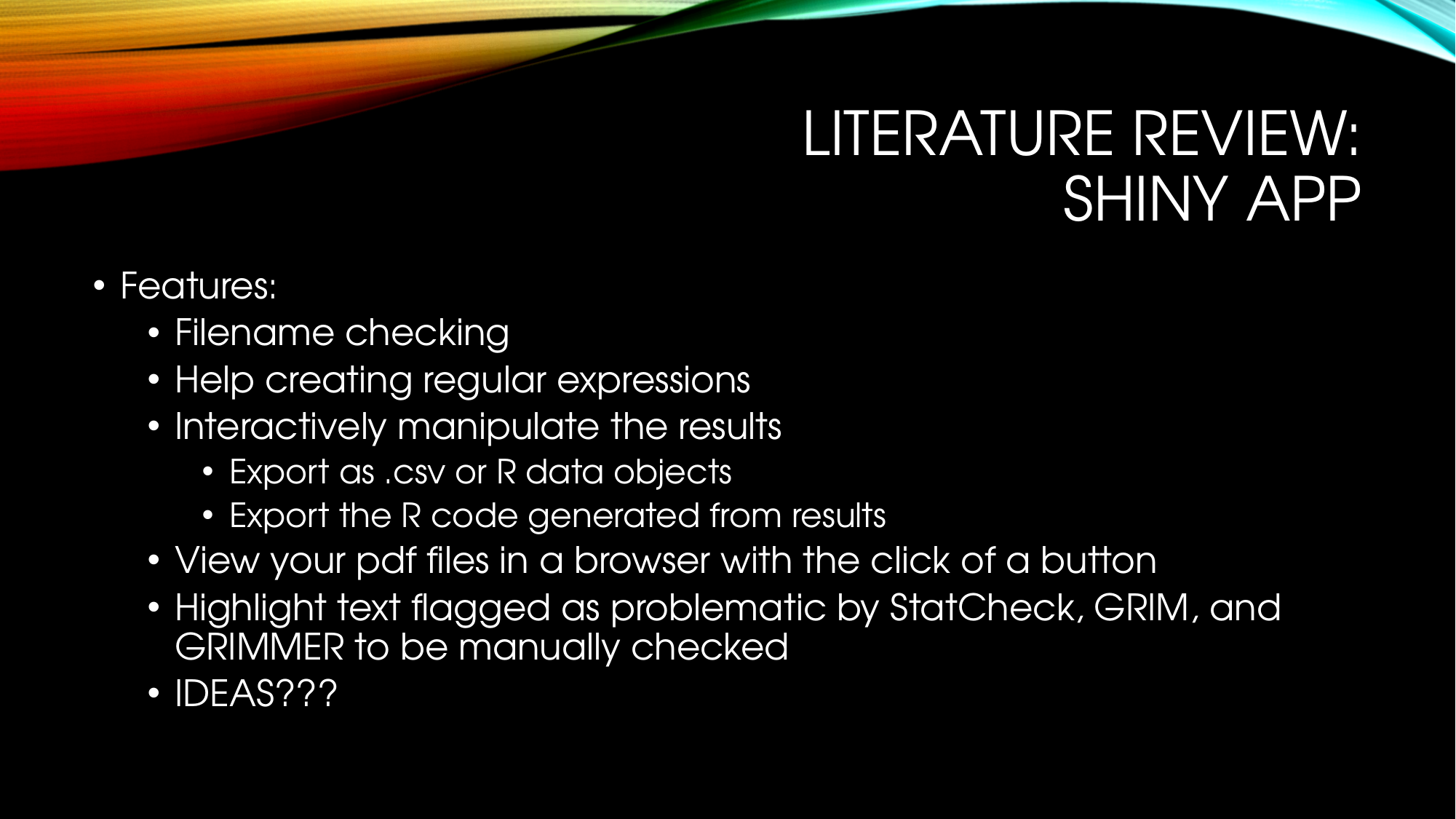

# Literature review: shiny app
Features:
Filename checking
Help creating regular expressions
Interactively manipulate the results
Export as .csv or R data objects
Export the R code generated from results
View your pdf files in a browser with the click of a button
Highlight text flagged as problematic by StatCheck, GRIM, and GRIMMER to be manually checked
IDEAS???